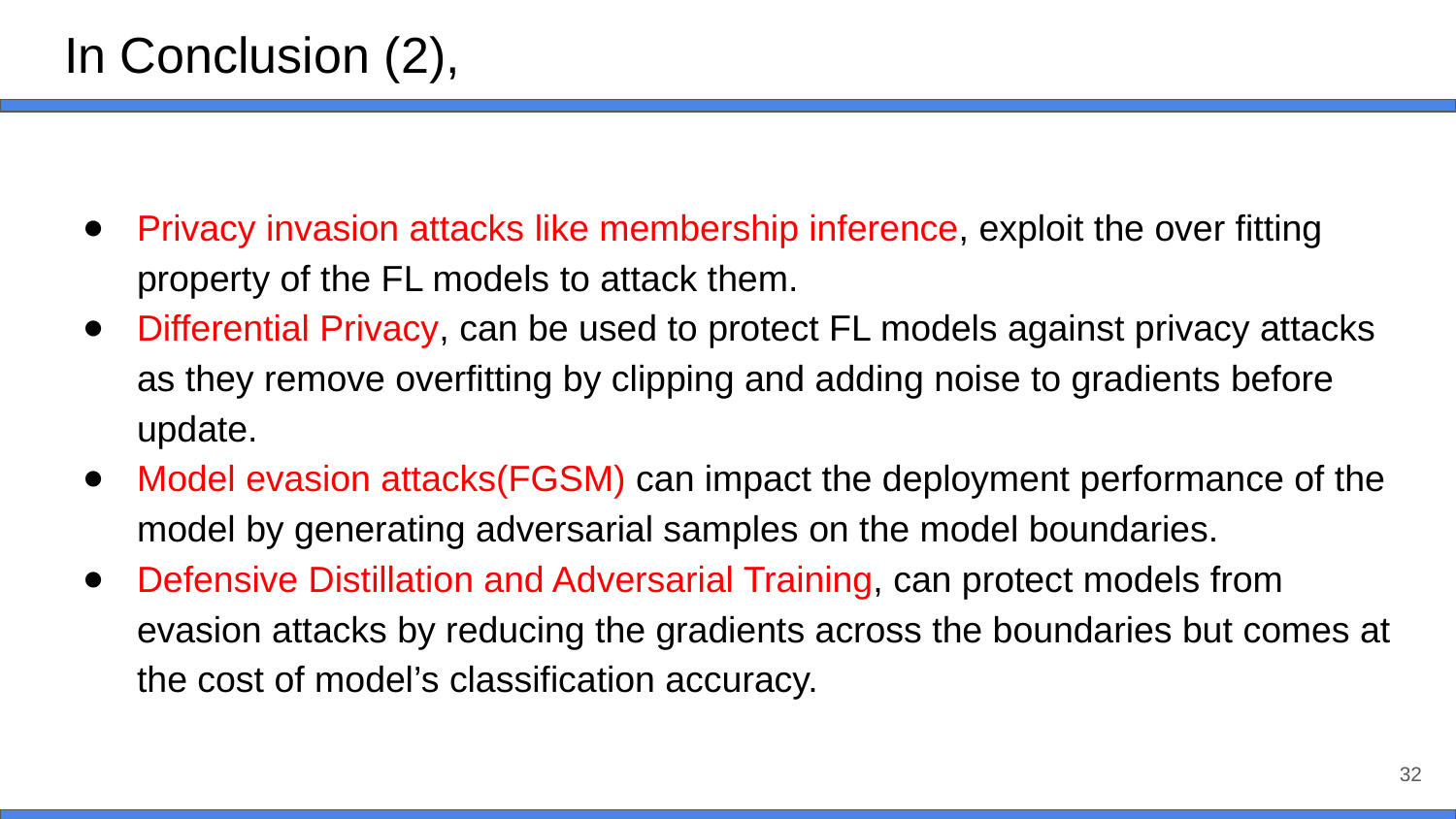

# In Conclusion (2),
Privacy invasion attacks like membership inference, exploit the over fitting property of the FL models to attack them.
Differential Privacy, can be used to protect FL models against privacy attacks as they remove overfitting by clipping and adding noise to gradients before update.
Model evasion attacks(FGSM) can impact the deployment performance of the model by generating adversarial samples on the model boundaries.
Defensive Distillation and Adversarial Training, can protect models from evasion attacks by reducing the gradients across the boundaries but comes at the cost of model’s classification accuracy.